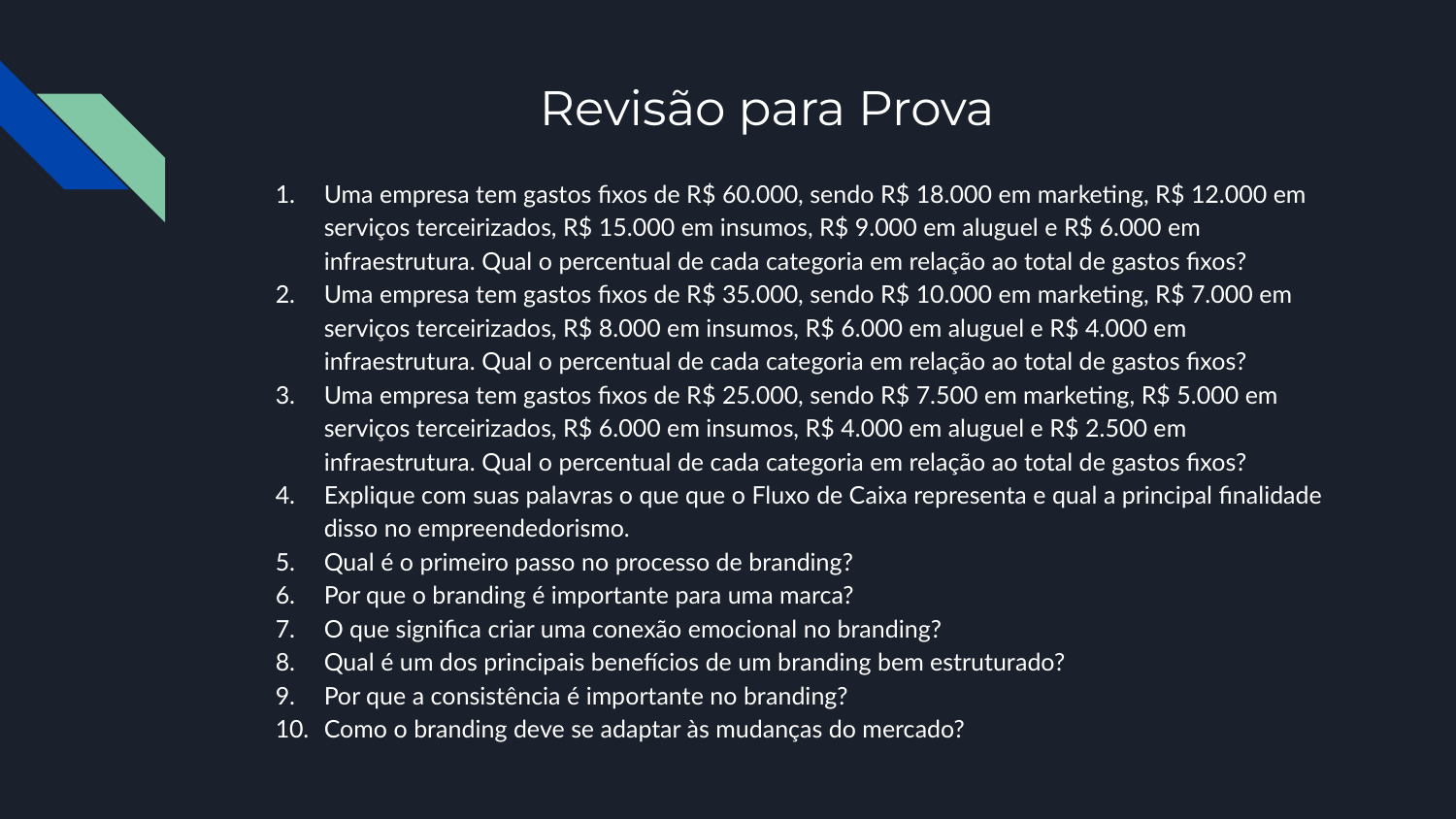

# Revisão para Prova
Uma empresa tem gastos fixos de R$ 60.000, sendo R$ 18.000 em marketing, R$ 12.000 em serviços terceirizados, R$ 15.000 em insumos, R$ 9.000 em aluguel e R$ 6.000 em infraestrutura. Qual o percentual de cada categoria em relação ao total de gastos fixos?
Uma empresa tem gastos fixos de R$ 35.000, sendo R$ 10.000 em marketing, R$ 7.000 em serviços terceirizados, R$ 8.000 em insumos, R$ 6.000 em aluguel e R$ 4.000 em infraestrutura. Qual o percentual de cada categoria em relação ao total de gastos fixos?
Uma empresa tem gastos fixos de R$ 25.000, sendo R$ 7.500 em marketing, R$ 5.000 em serviços terceirizados, R$ 6.000 em insumos, R$ 4.000 em aluguel e R$ 2.500 em infraestrutura. Qual o percentual de cada categoria em relação ao total de gastos fixos?
Explique com suas palavras o que que o Fluxo de Caixa representa e qual a principal finalidade disso no empreendedorismo.
Qual é o primeiro passo no processo de branding?
Por que o branding é importante para uma marca?
O que significa criar uma conexão emocional no branding?
Qual é um dos principais benefícios de um branding bem estruturado?
Por que a consistência é importante no branding?
Como o branding deve se adaptar às mudanças do mercado?